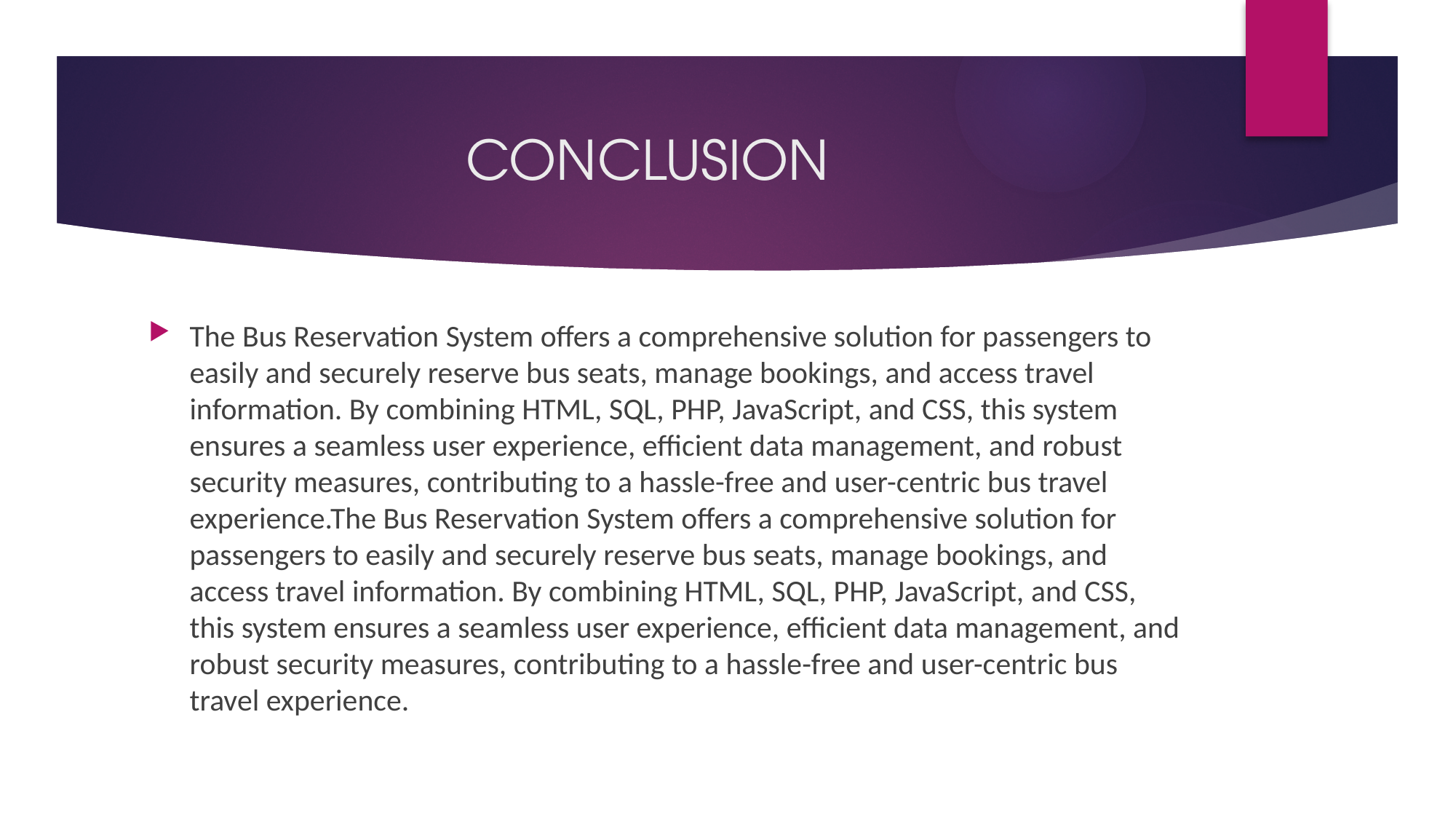

# CONCLUSION
The Bus Reservation System offers a comprehensive solution for passengers to easily and securely reserve bus seats, manage bookings, and access travel information. By combining HTML, SQL, PHP, JavaScript, and CSS, this system ensures a seamless user experience, efficient data management, and robust security measures, contributing to a hassle-free and user-centric bus travel experience.The Bus Reservation System offers a comprehensive solution for passengers to easily and securely reserve bus seats, manage bookings, and access travel information. By combining HTML, SQL, PHP, JavaScript, and CSS, this system ensures a seamless user experience, efficient data management, and robust security measures, contributing to a hassle-free and user-centric bus travel experience.